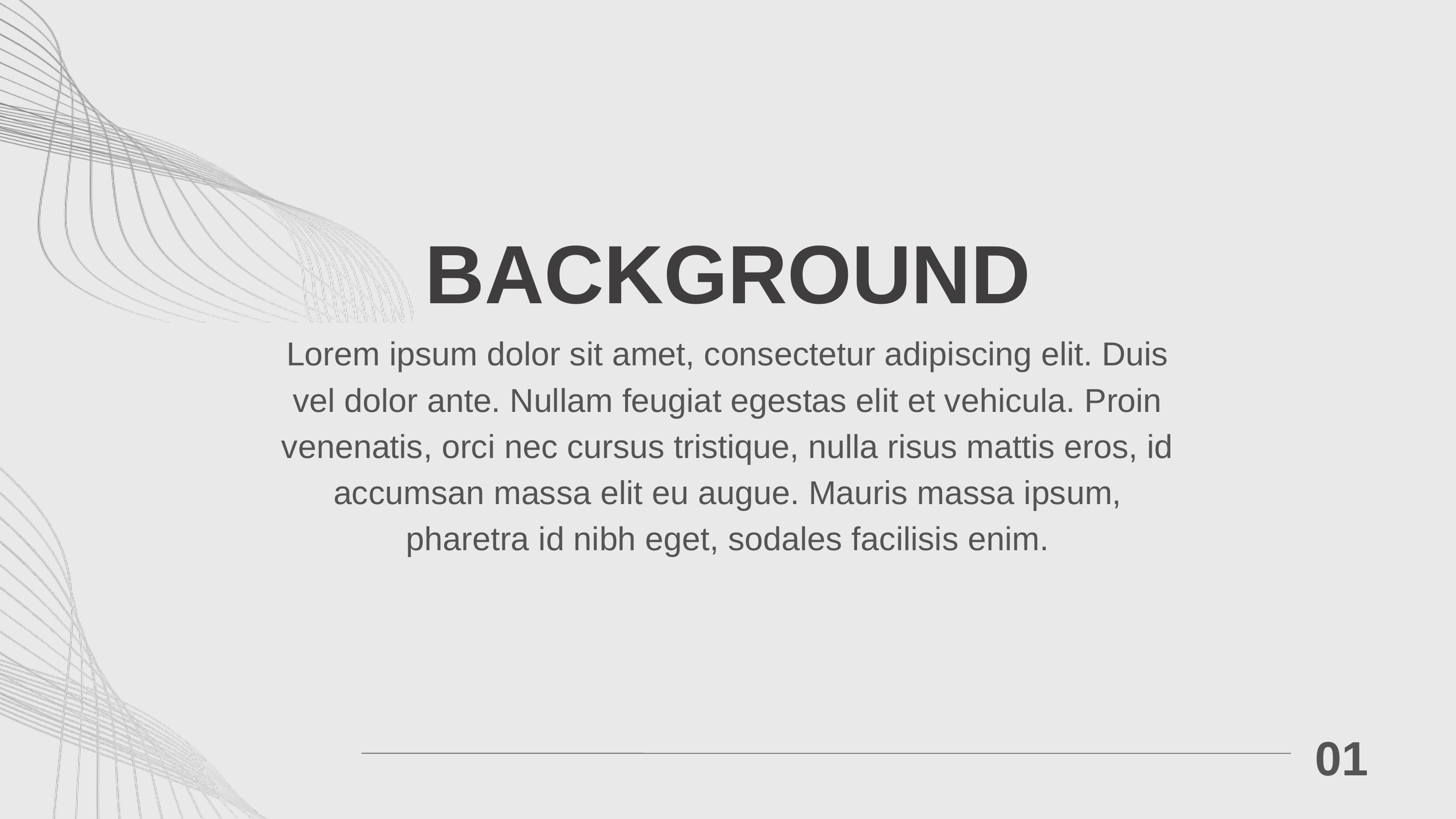

BACKGROUND
Lorem ipsum dolor sit amet, consectetur adipiscing elit. Duis vel dolor ante. Nullam feugiat egestas elit et vehicula. Proin venenatis, orci nec cursus tristique, nulla risus mattis eros, id accumsan massa elit eu augue. Mauris massa ipsum, pharetra id nibh eget, sodales facilisis enim.

01